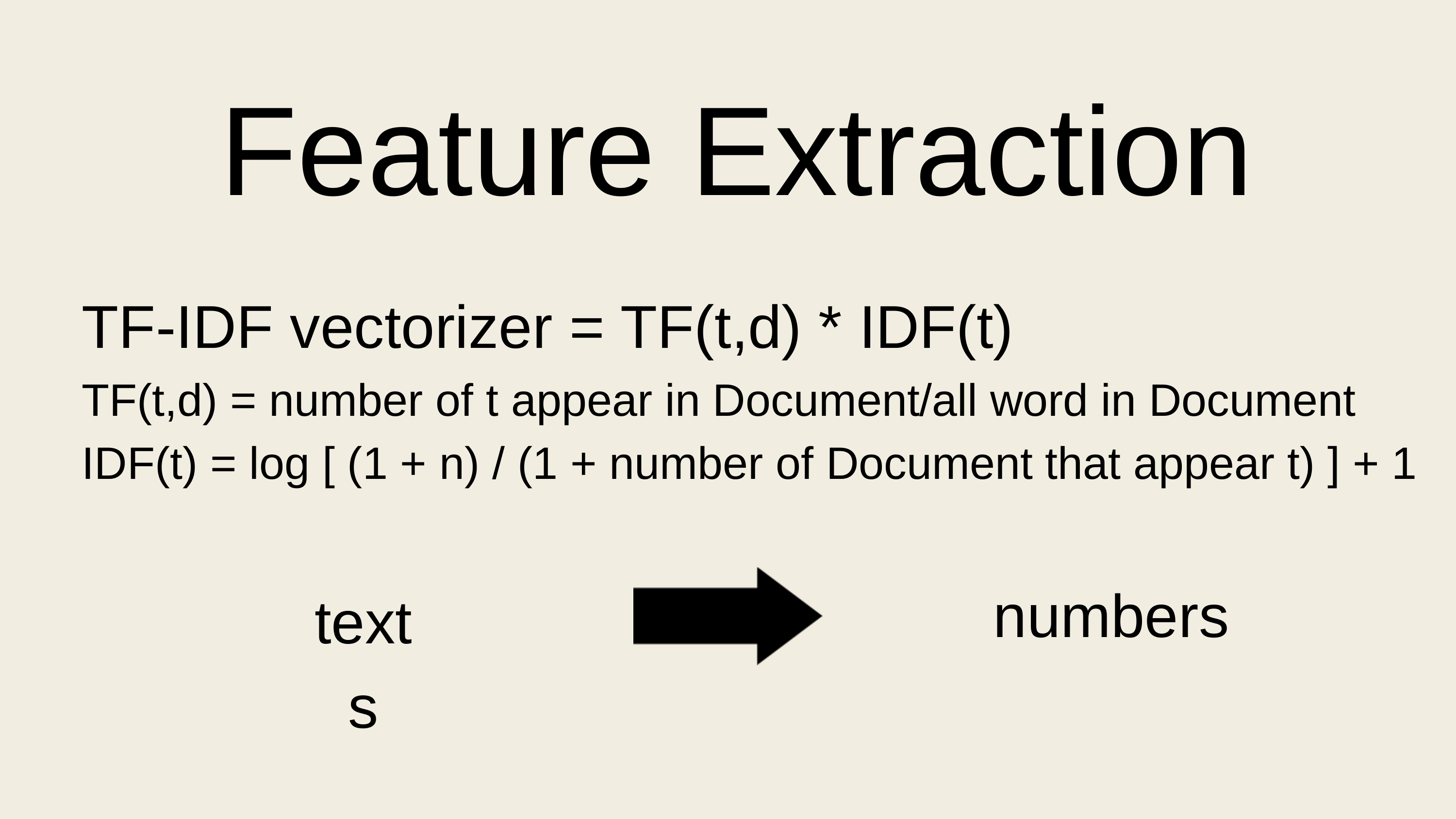

Feature Extraction

TF-IDF vectorizer = TF(t,d) * IDF(t)
TF(t,d) = number of t appear in Document/all word in Document
IDF(t) = log [ (1 + n) / (1 + number of Document that appear t) ] + 1

numbers

texts